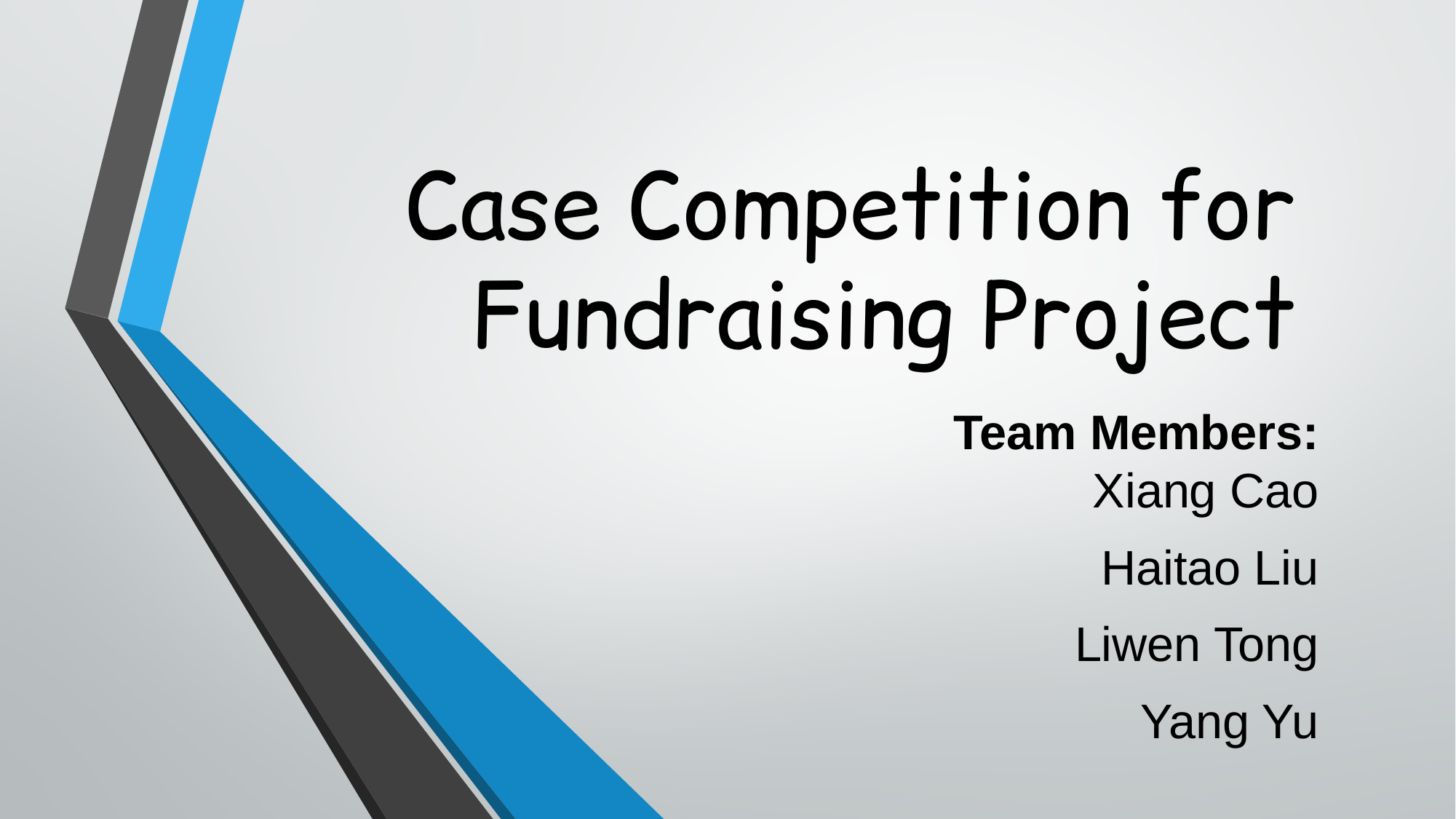

# Case Competition for Fundraising Project
Team Members:
Xiang Cao
Haitao Liu
Liwen Tong
Yang Yu